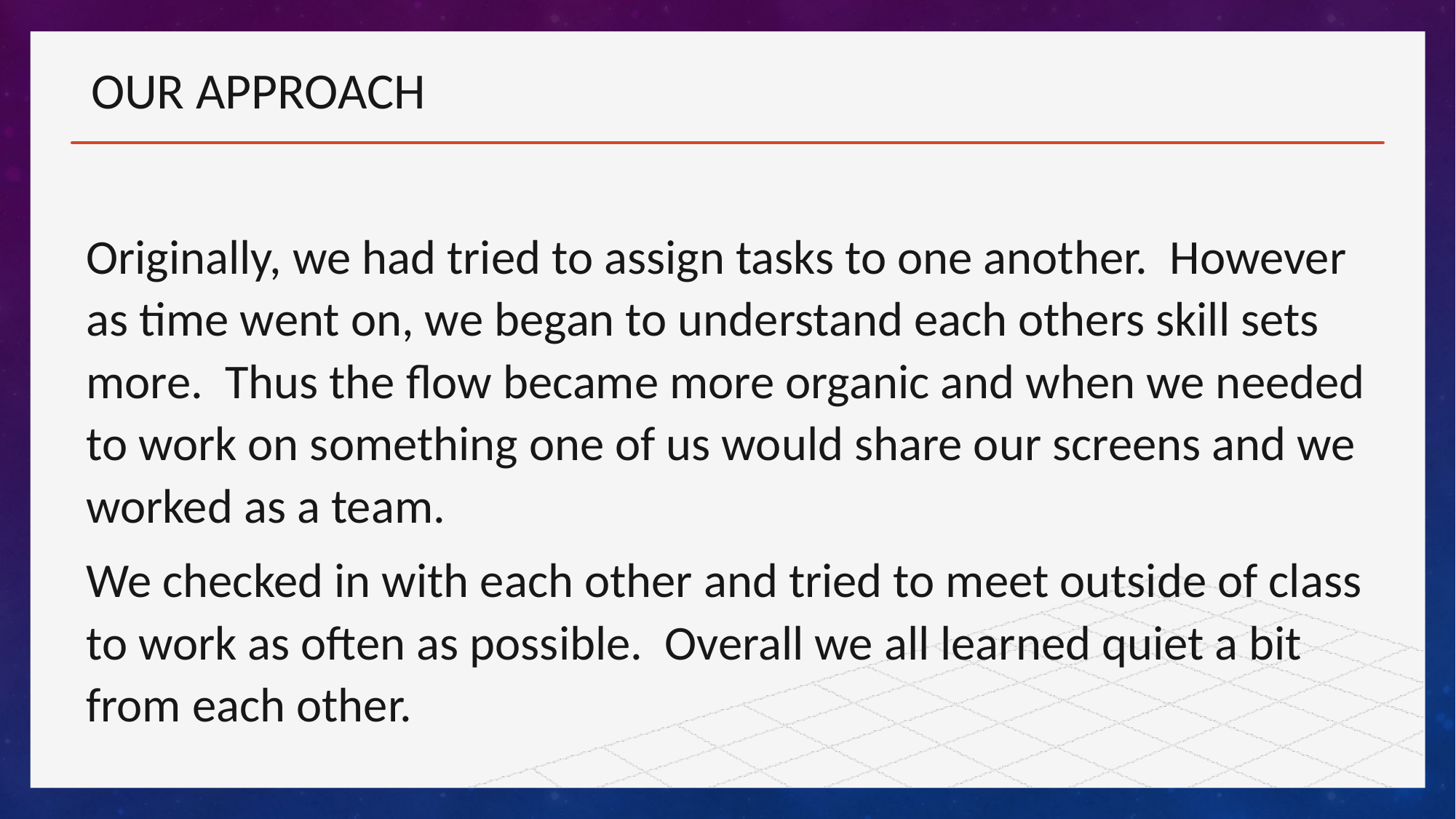

# Our approach
Originally, we had tried to assign tasks to one another.  However as time went on, we began to understand each others skill sets more.  Thus the flow became more organic and when we needed to work on something one of us would share our screens and we worked as a team.
We checked in with each other and tried to meet outside of class to work as often as possible.  Overall we all learned quiet a bit from each other.